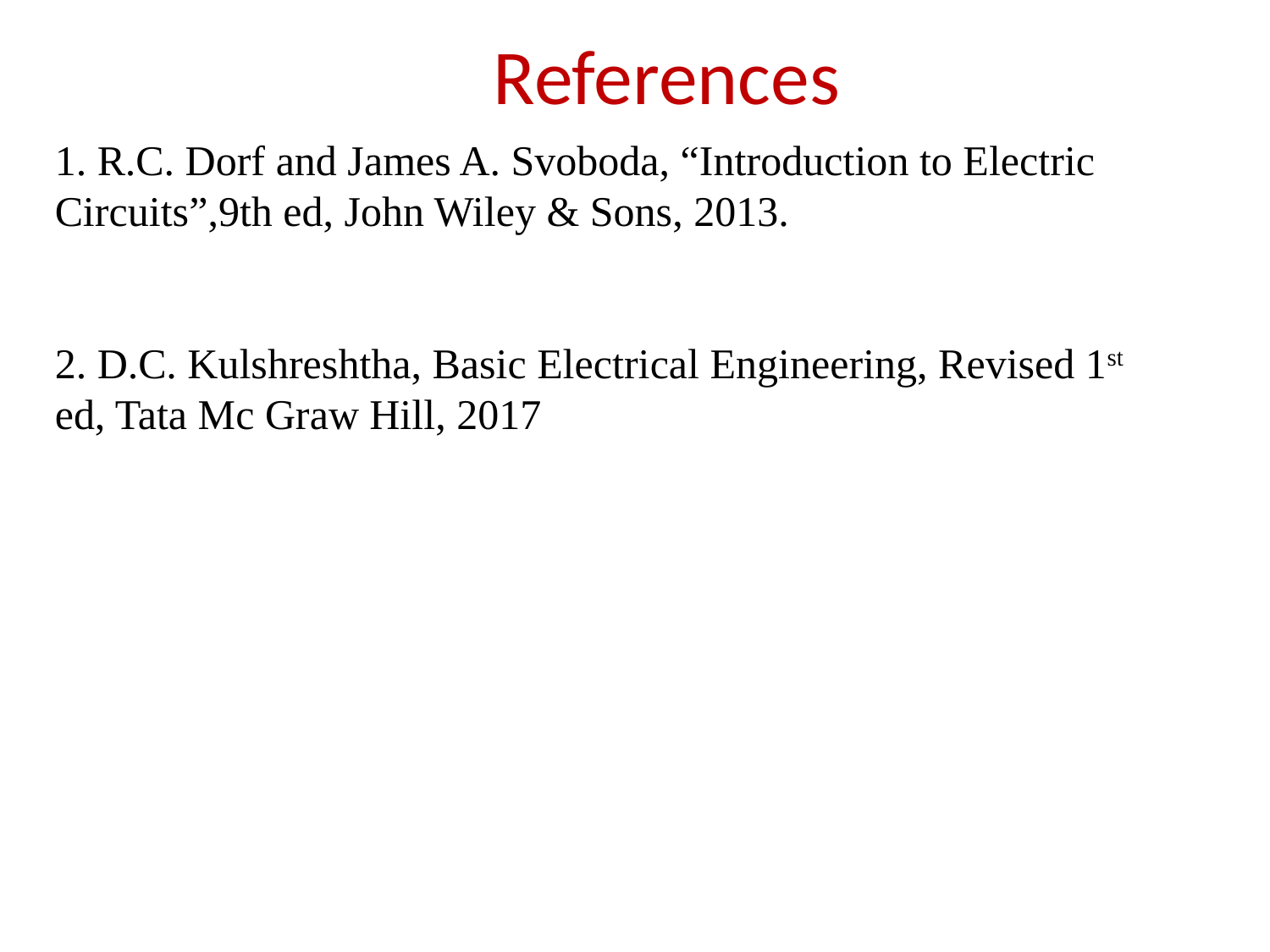

References
1. R.C. Dorf and James A. Svoboda, “Introduction to Electric Circuits”,9th ed, John Wiley & Sons, 2013.

2. D.C. Kulshreshtha, Basic Electrical Engineering, Revised 1st ed, Tata Mc Graw Hill, 2017